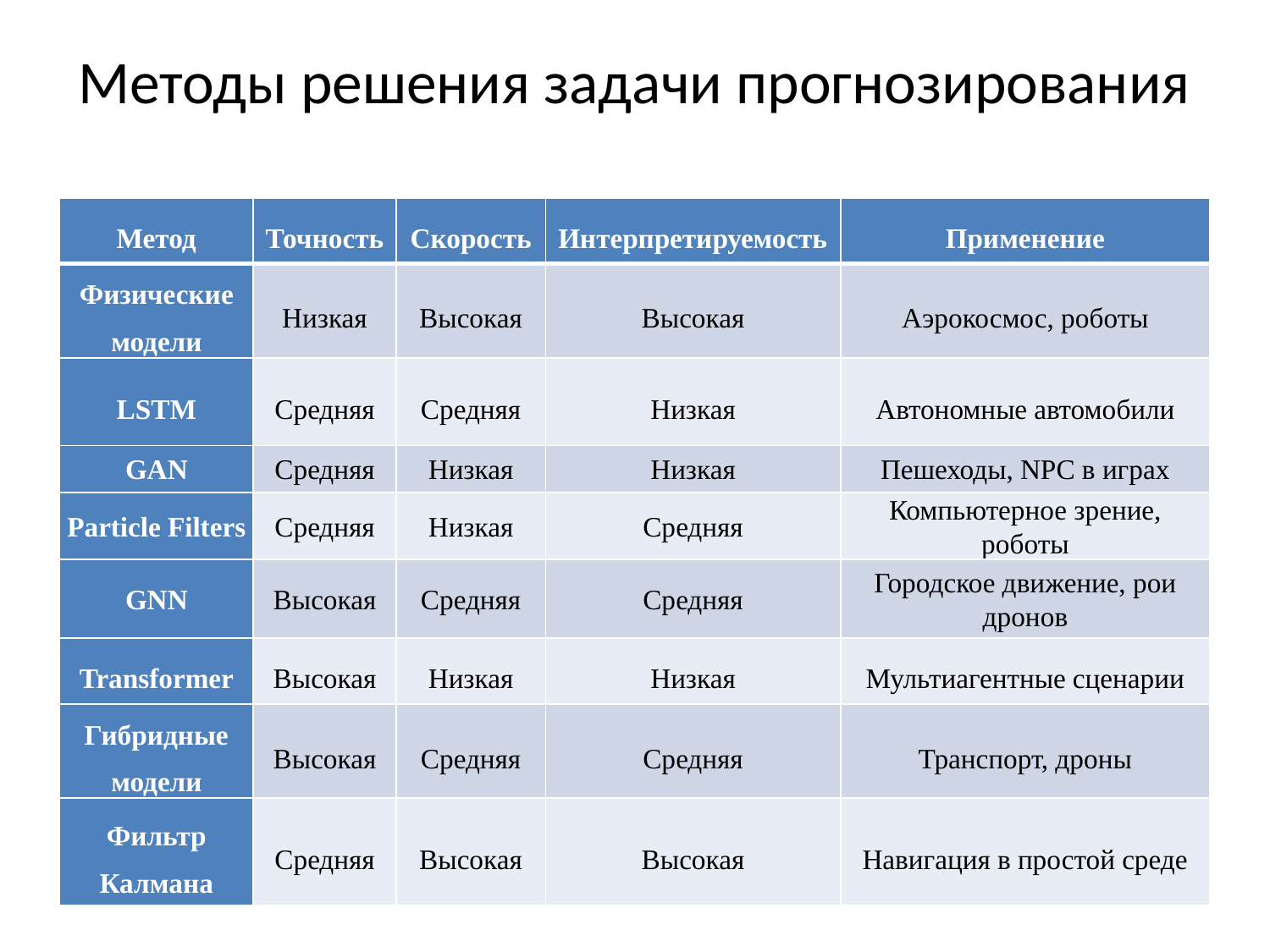

# Методы решения задачи прогнозирования
| Метод | Точность | Скорость | Интерпретируемость | Применение |
| --- | --- | --- | --- | --- |
| Физические модели | Низкая | Высокая | Высокая | Аэрокосмос, роботы |
| LSTM | Средняя | Средняя | Низкая | Автономные автомобили |
| GAN | Средняя | Низкая | Низкая | Пешеходы, NPC в играх |
| Particle Filters | Средняя | Низкая | Средняя | Компьютерное зрение, роботы |
| GNN | Высокая | Средняя | Средняя | Городское движение, рои дронов |
| Transformer | Высокая | Низкая | Низкая | Мультиагентные сценарии |
| Гибридные модели | Высокая | Средняя | Средняя | Транспорт, дроны |
| Фильтр Калмана | Средняя | Высокая | Высокая | Навигация в простой среде |